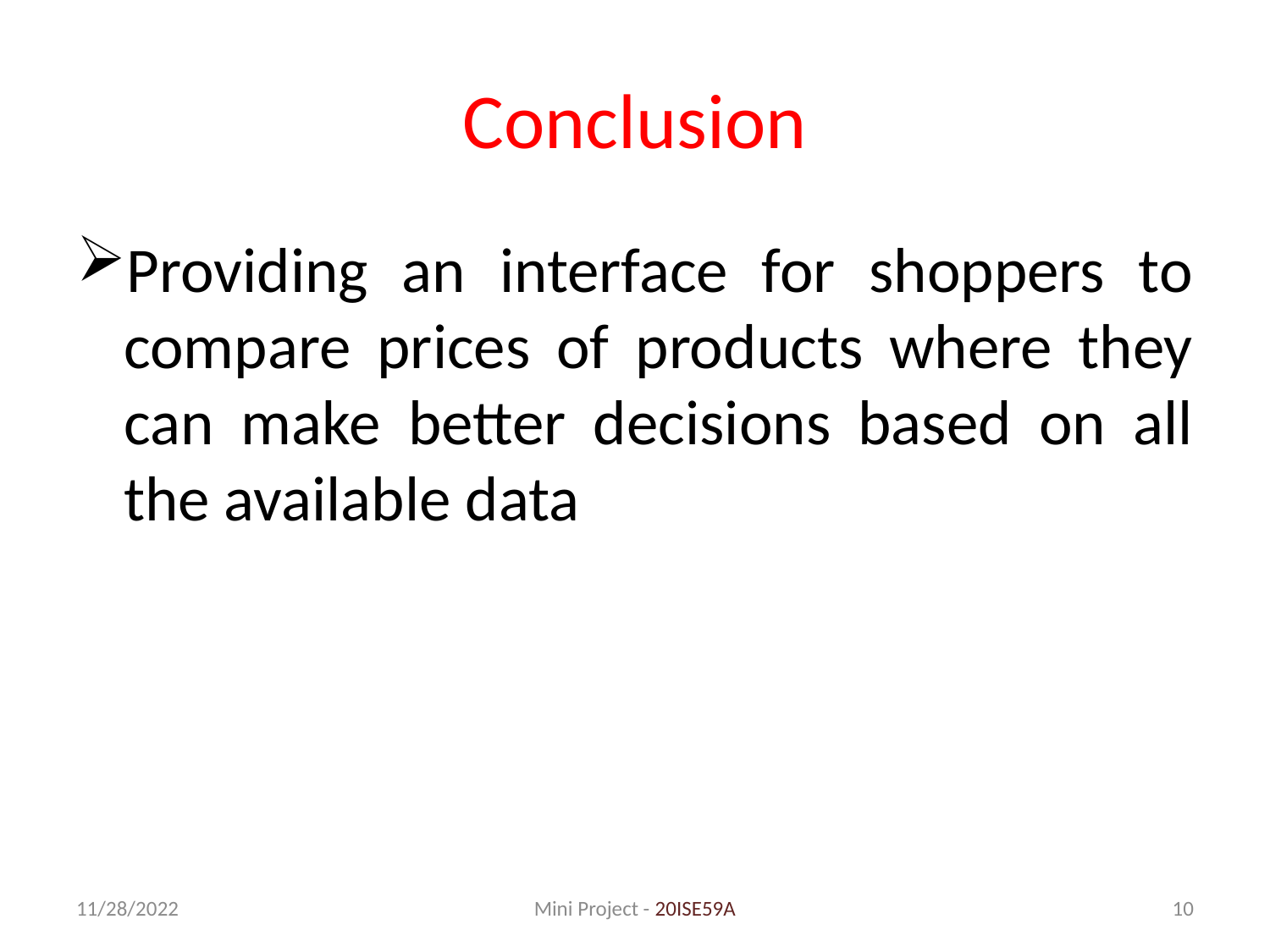

# Conclusion
Providing an interface for shoppers to compare prices of products where they can make better decisions based on all the available data
11/28/2022
Mini Project - 20ISE59A
10